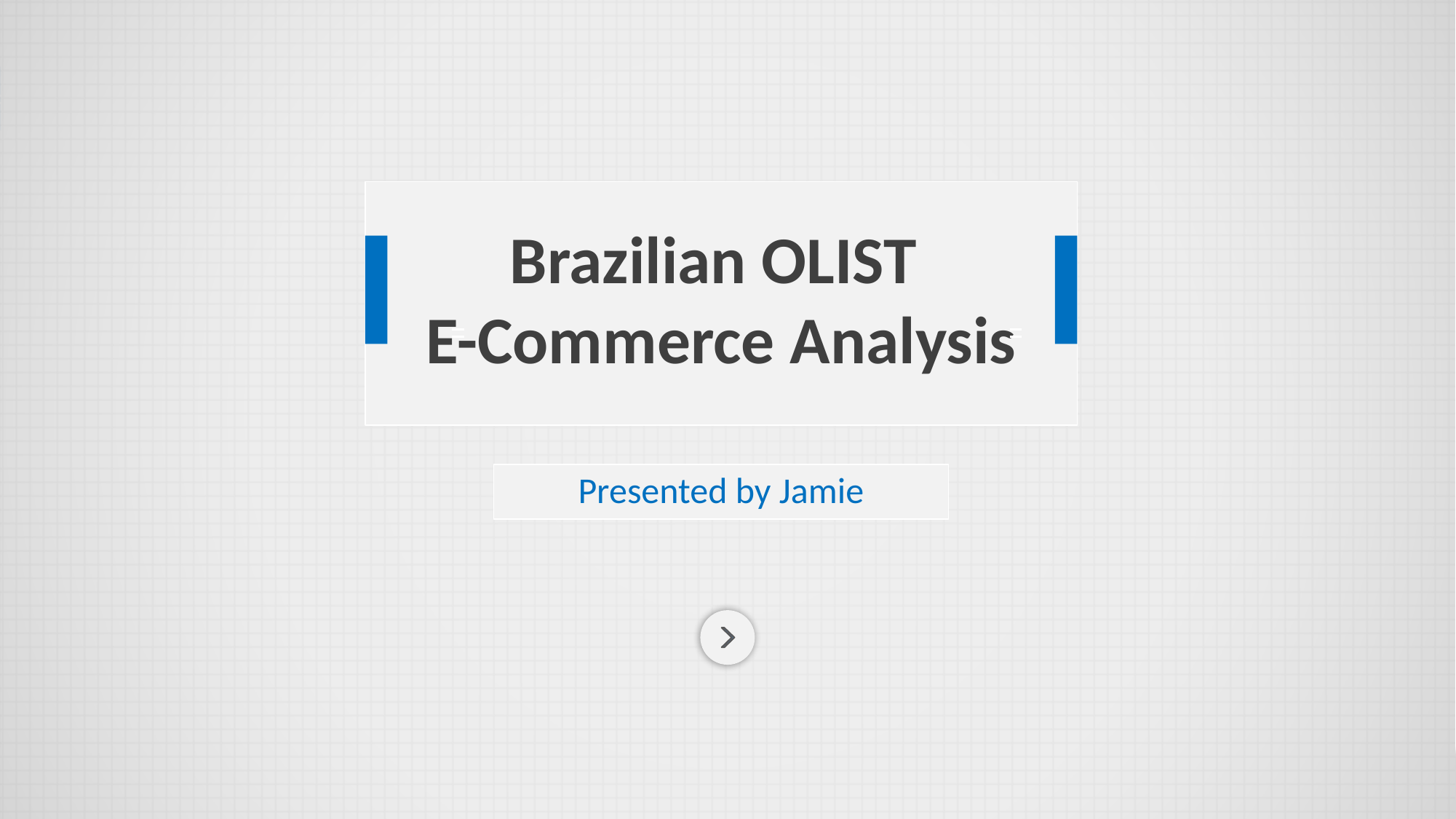

# Brazilian OLIST E-Commerce Analysis
Presented by Jamie